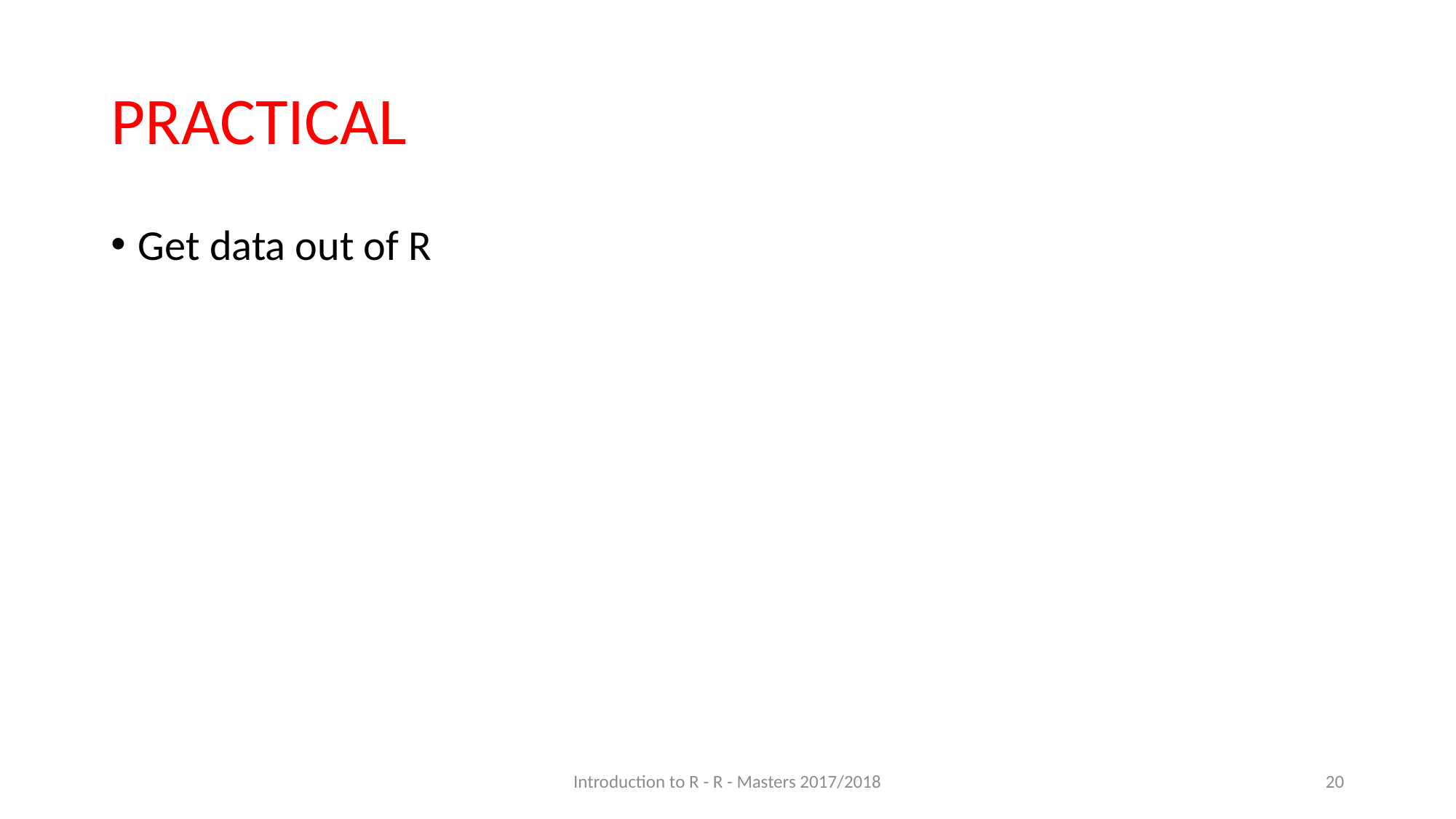

# PRACTICAL
Get data out of R
Introduction to R - R - Masters 2017/2018
20